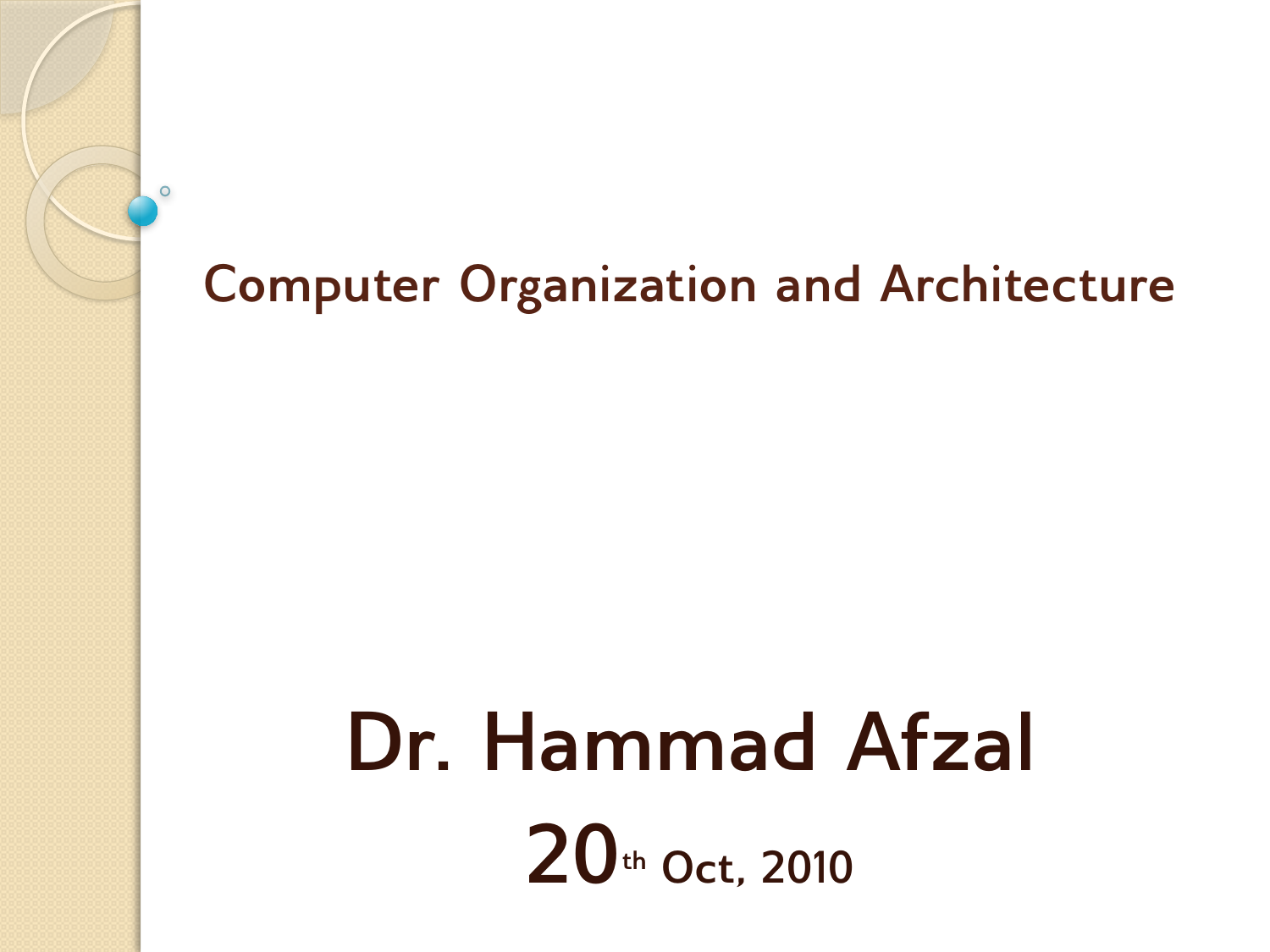

# Computer Organization and Architecture
Dr. Hammad Afzal
20th Oct, 2010